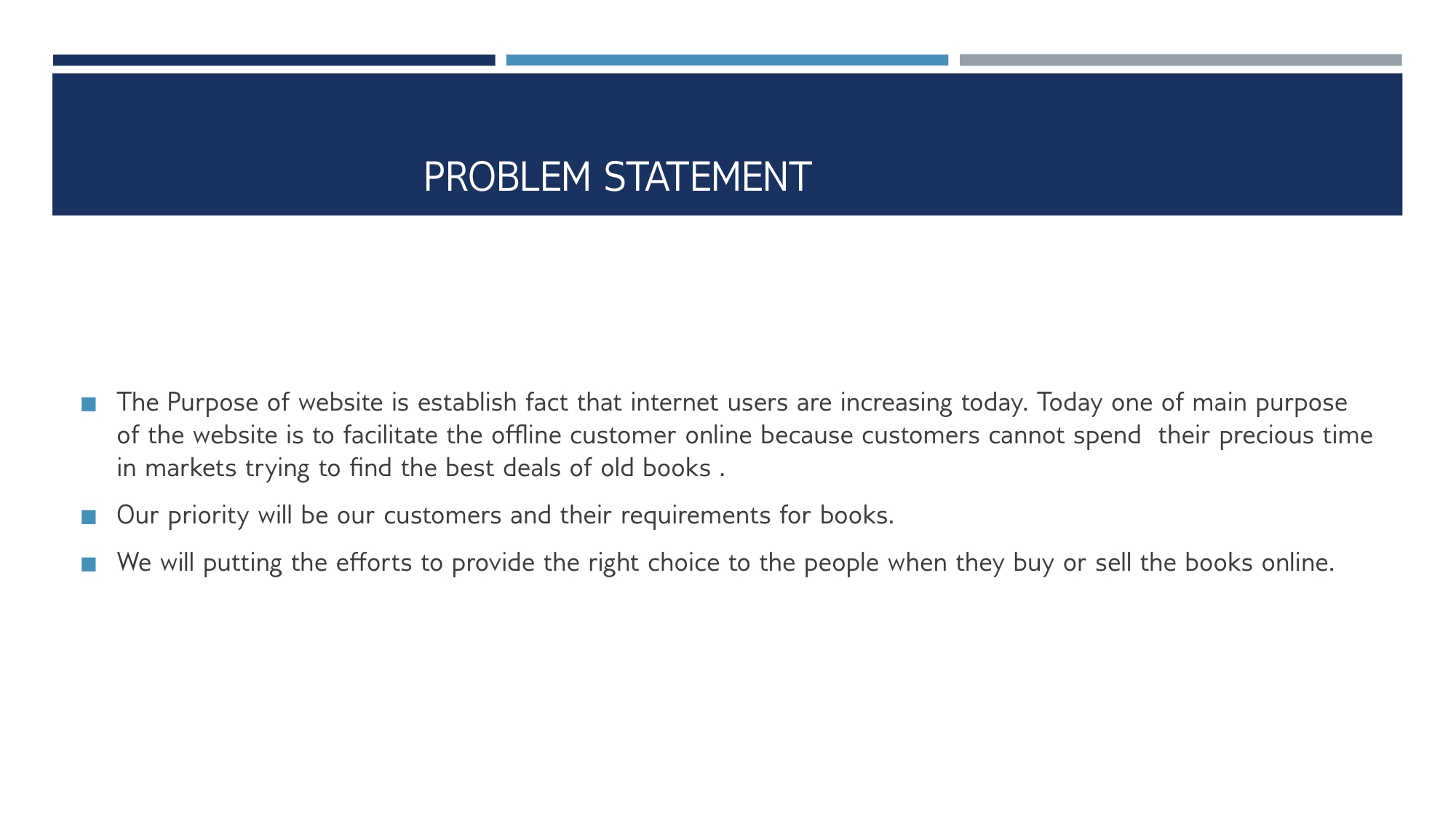

# PROBLEM STATEMENT
The Purpose of website is establish fact that internet users are increasing today. Today one of main purpose of the website is to facilitate the offline customer online because customers cannot spend  their precious time in markets trying to find the best deals of old books .
Our priority will be our customers and their requirements for books.
We will putting the efforts to provide the right choice to the people when they buy or sell the books online.